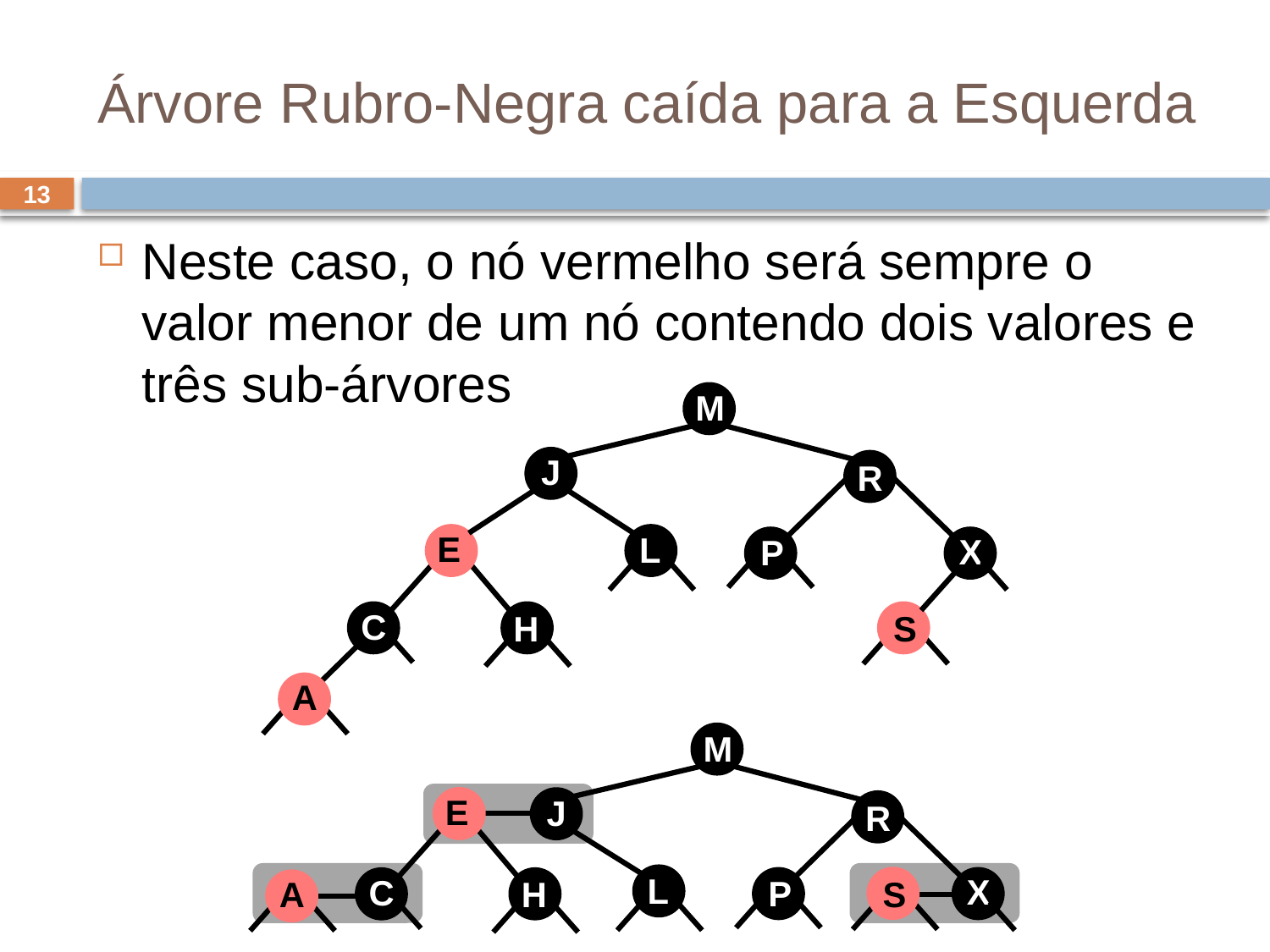

# Árvore Rubro-Negra caída para a Esquerda
13
Neste caso, o nó vermelho será sempre o valor menor de um nó contendo dois valores e três sub-árvores
M

J

R

E
L
X
P

C
H
S

A

M

E

J

R

L

X
C
P
S
A
H